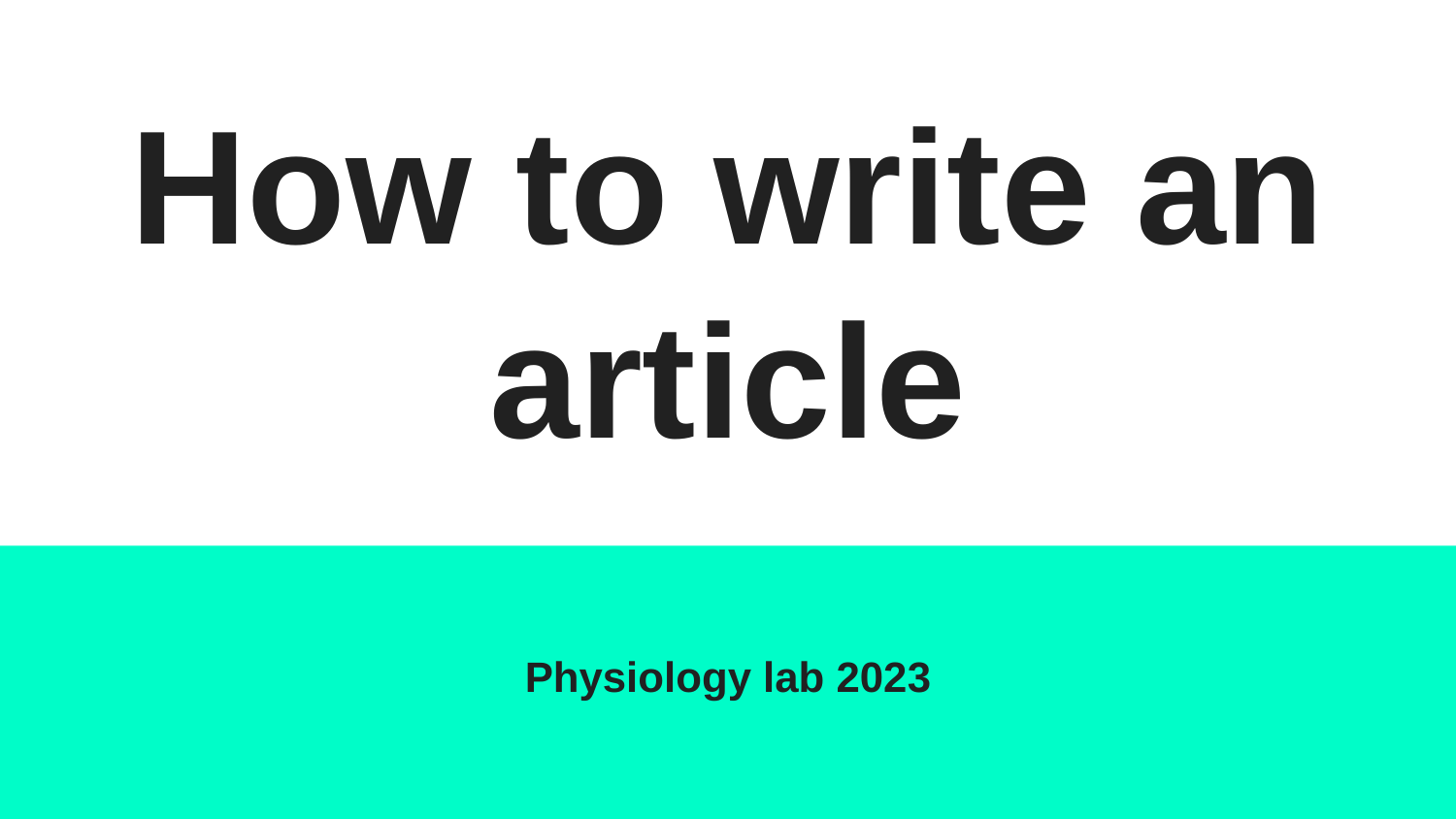

# How to write an article
Physiology lab 2023